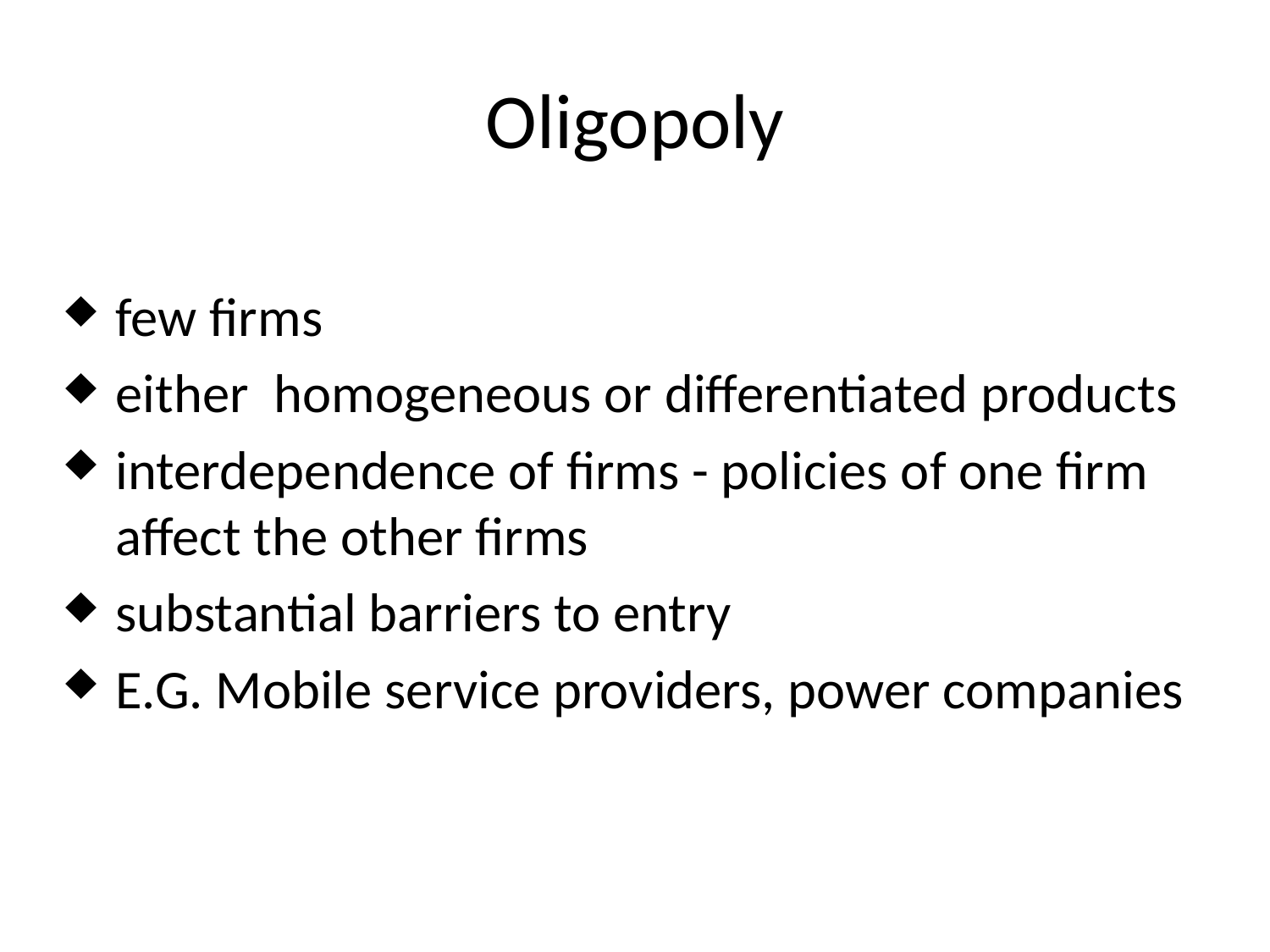

# Oligopoly
few firms
either  homogeneous or differentiated products
interdependence of firms - policies of one firm affect the other firms
substantial barriers to entry
E.G. Mobile service providers, power companies